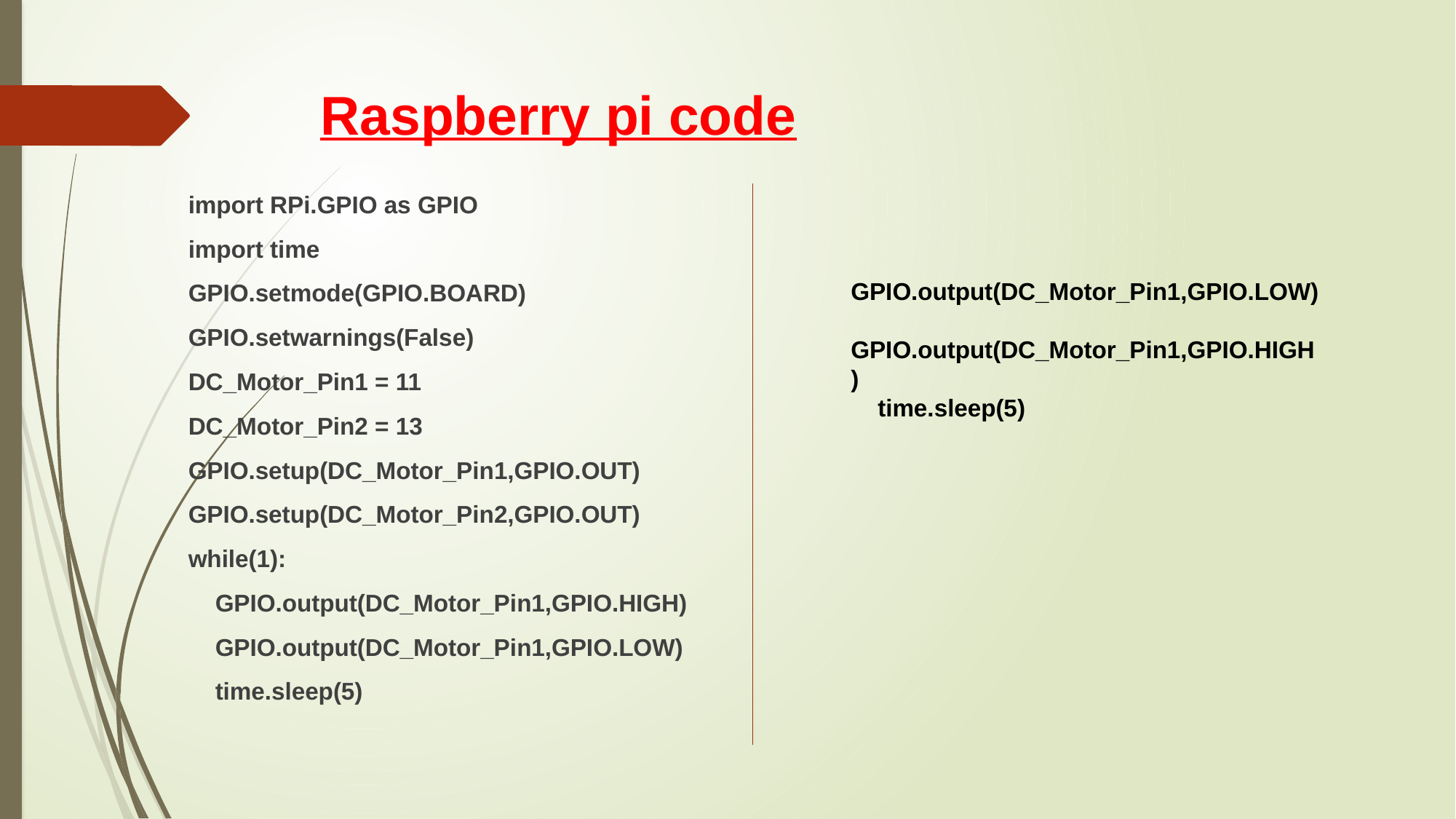

# Raspberry pi code
import RPi.GPIO as GPIO
import time
GPIO.setmode(GPIO.BOARD)
GPIO.setwarnings(False)
DC_Motor_Pin1 = 11
DC_Motor_Pin2 = 13
GPIO.setup(DC_Motor_Pin1,GPIO.OUT)
GPIO.setup(DC_Motor_Pin2,GPIO.OUT)
while(1):
    GPIO.output(DC_Motor_Pin1,GPIO.HIGH)
    GPIO.output(DC_Motor_Pin1,GPIO.LOW)
    time.sleep(5)

    GPIO.output(DC_Motor_Pin1,GPIO.LOW)
    GPIO.output(DC_Motor_Pin1,GPIO.HIGH)
    time.sleep(5)